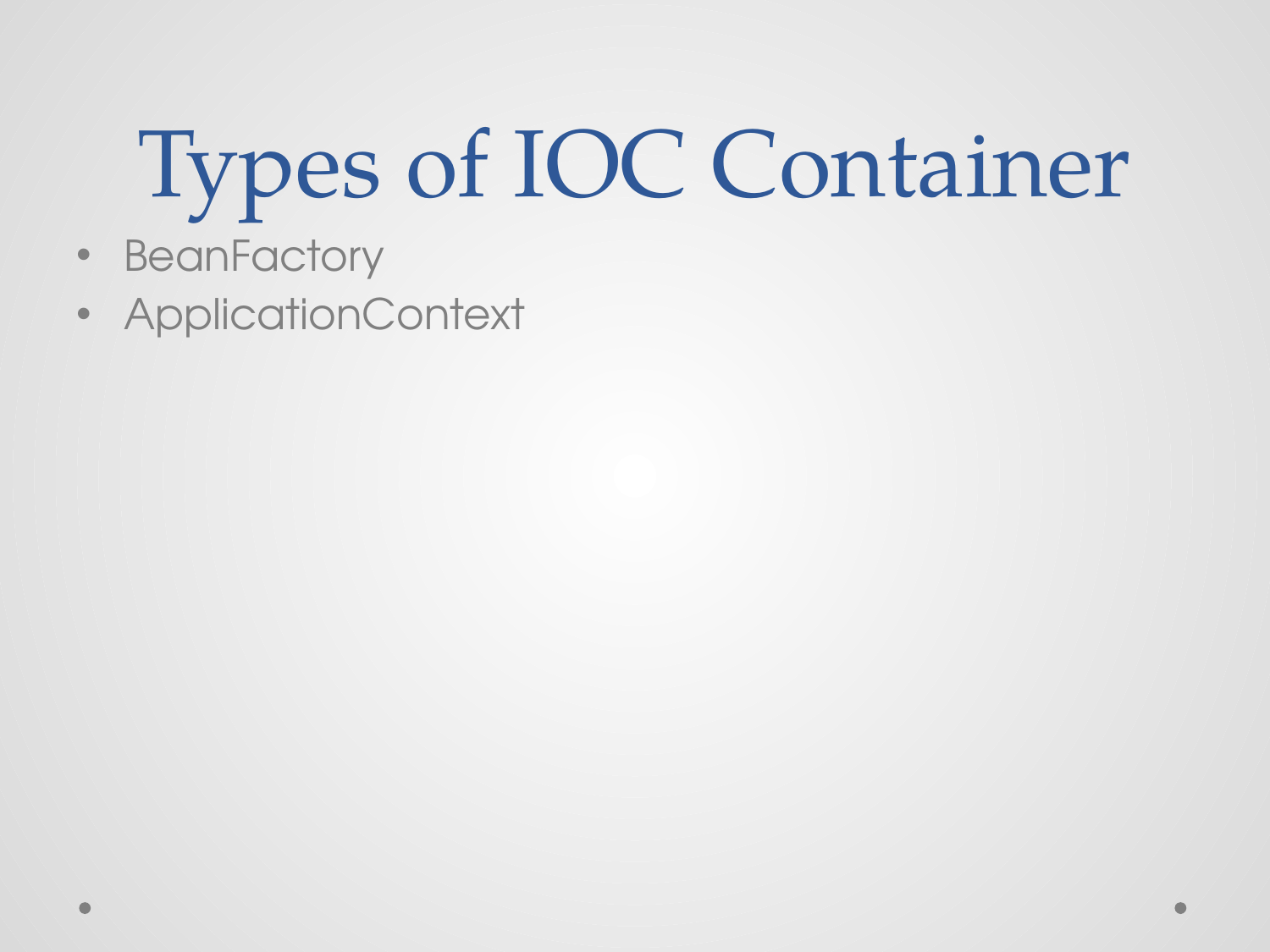

# Types of IOC Container
BeanFactory
ApplicationContext